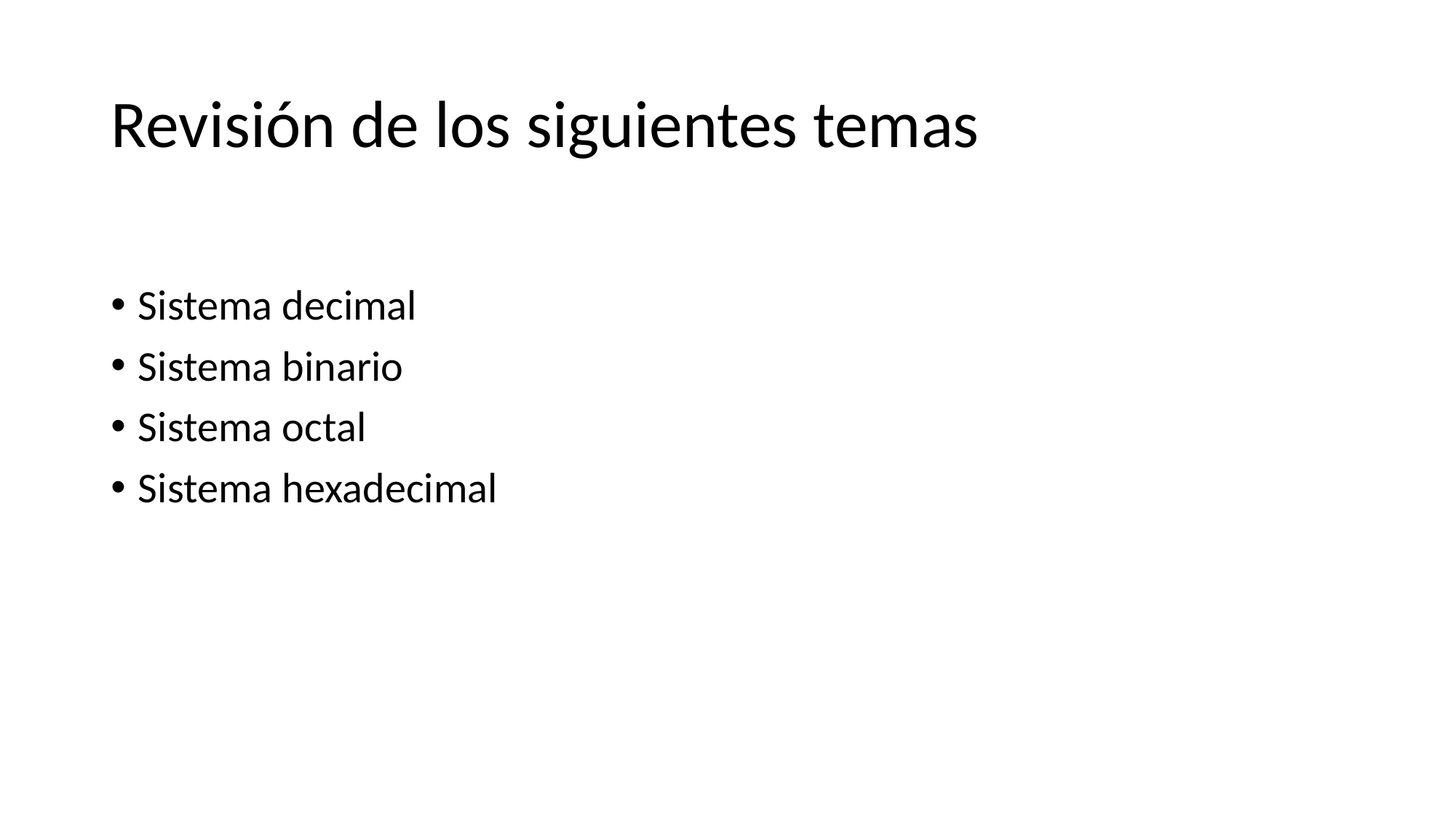

# Revisión de los siguientes temas
Sistema decimal
Sistema binario
Sistema octal
Sistema hexadecimal